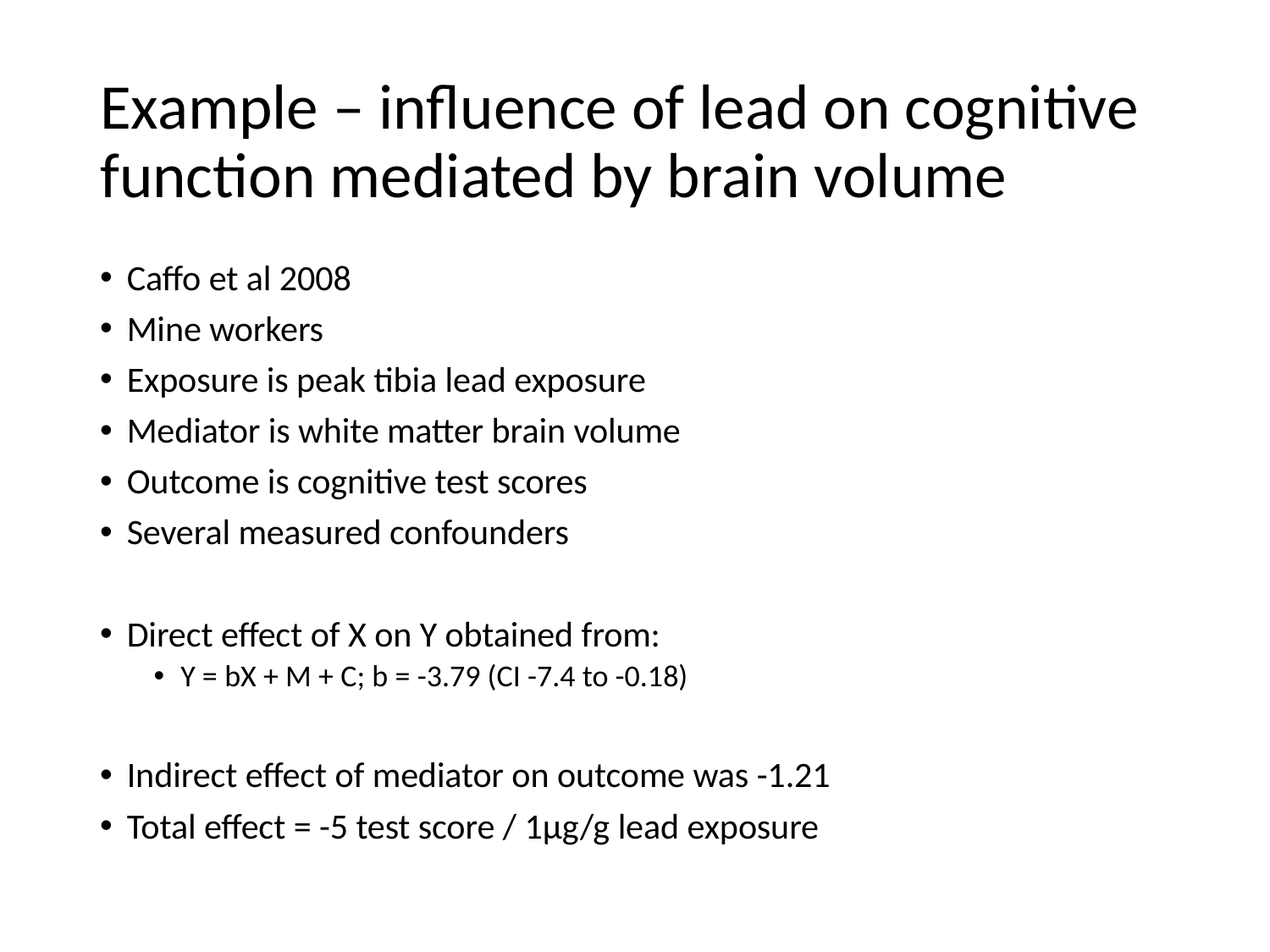

# Example – influence of lead on cognitive function mediated by brain volume
Caffo et al 2008
Mine workers
Exposure is peak tibia lead exposure
Mediator is white matter brain volume
Outcome is cognitive test scores
Several measured confounders

Direct effect of X on Y obtained from:
Y = bX + M + C; b = -3.79 (CI -7.4 to -0.18)

Indirect effect of mediator on outcome was -1.21
Total effect = -5 test score / 1µg/g lead exposure